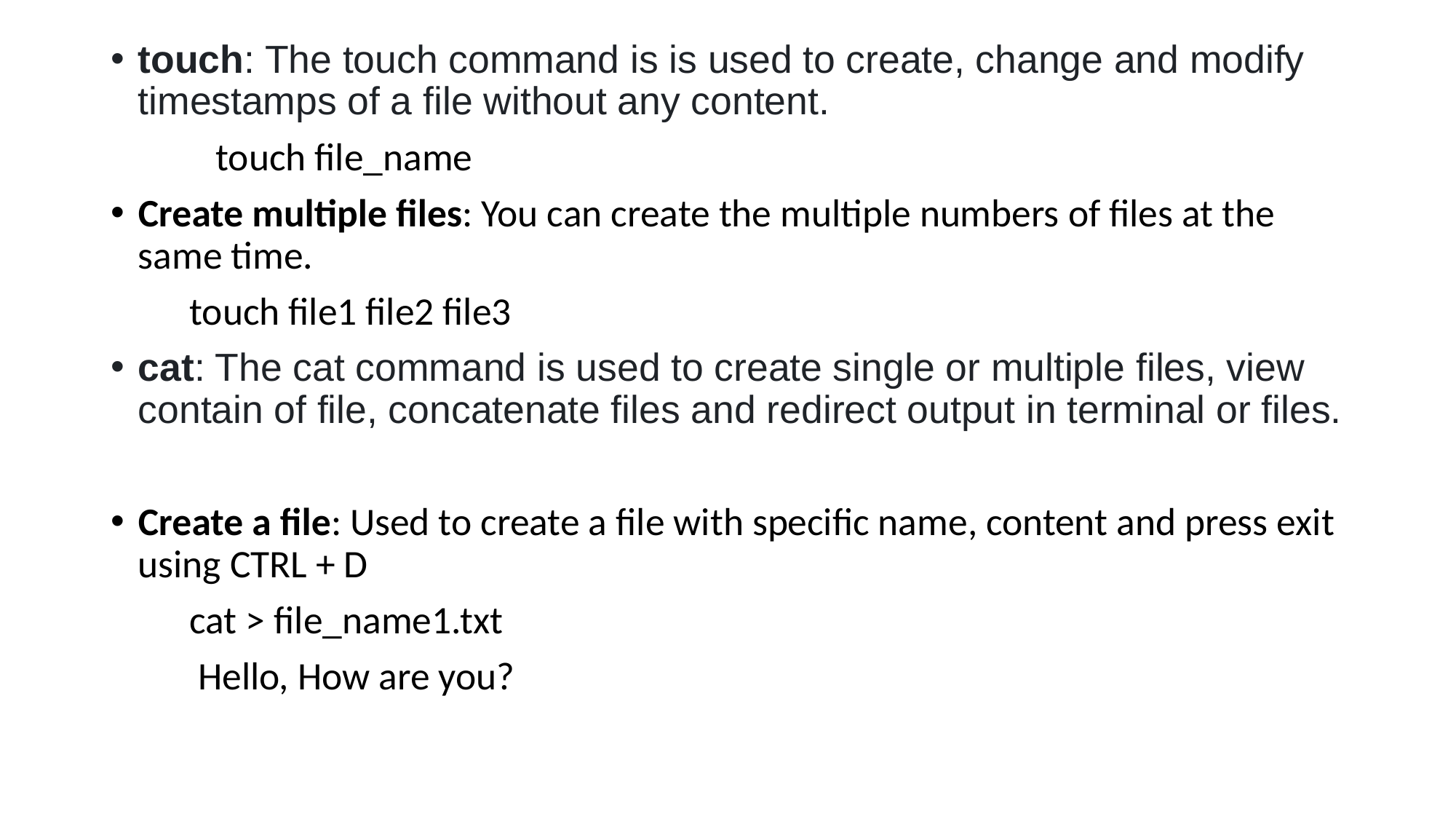

touch: The touch command is is used to create, change and modify timestamps of a file without any content.
            touch file_name
Create multiple files: You can create the multiple numbers of files at the same time.
         touch file1 file2 file3
cat: The cat command is used to create single or multiple files, view contain of file, concatenate files and redirect output in terminal or files.

Create a file: Used to create a file with specific name, content and press exit using CTRL + D
         cat > file_name1.txt
          Hello, How are you?